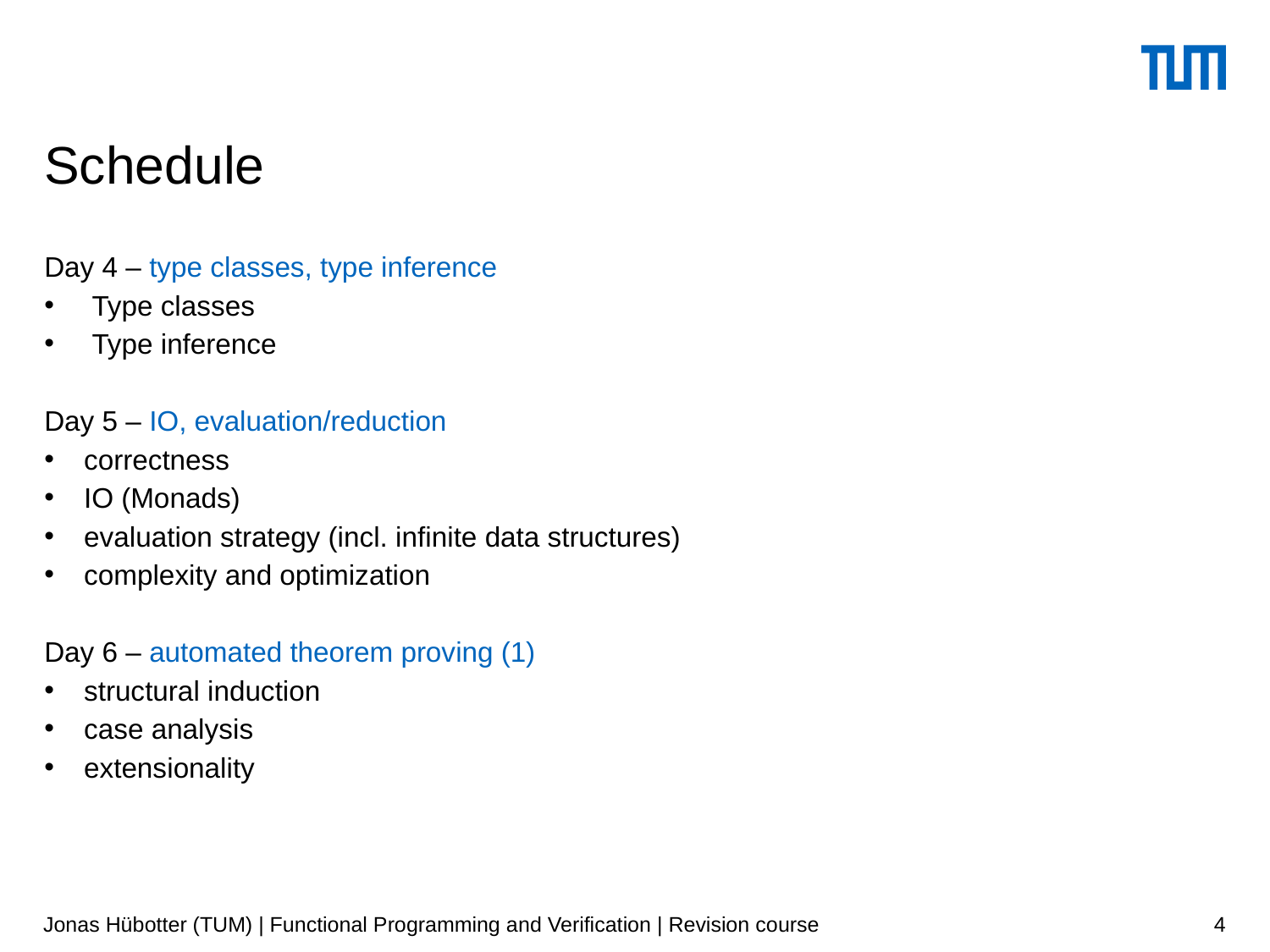

# Schedule
Day 4 – type classes, type inference
Type classes
Type inference

Day 5 – IO, evaluation/reduction
correctness
IO (Monads)
evaluation strategy (incl. infinite data structures)
complexity and optimization

Day 6 – automated theorem proving (1)
structural induction
case analysis
extensionality
Jonas Hübotter (TUM) | Functional Programming and Verification | Revision course
4